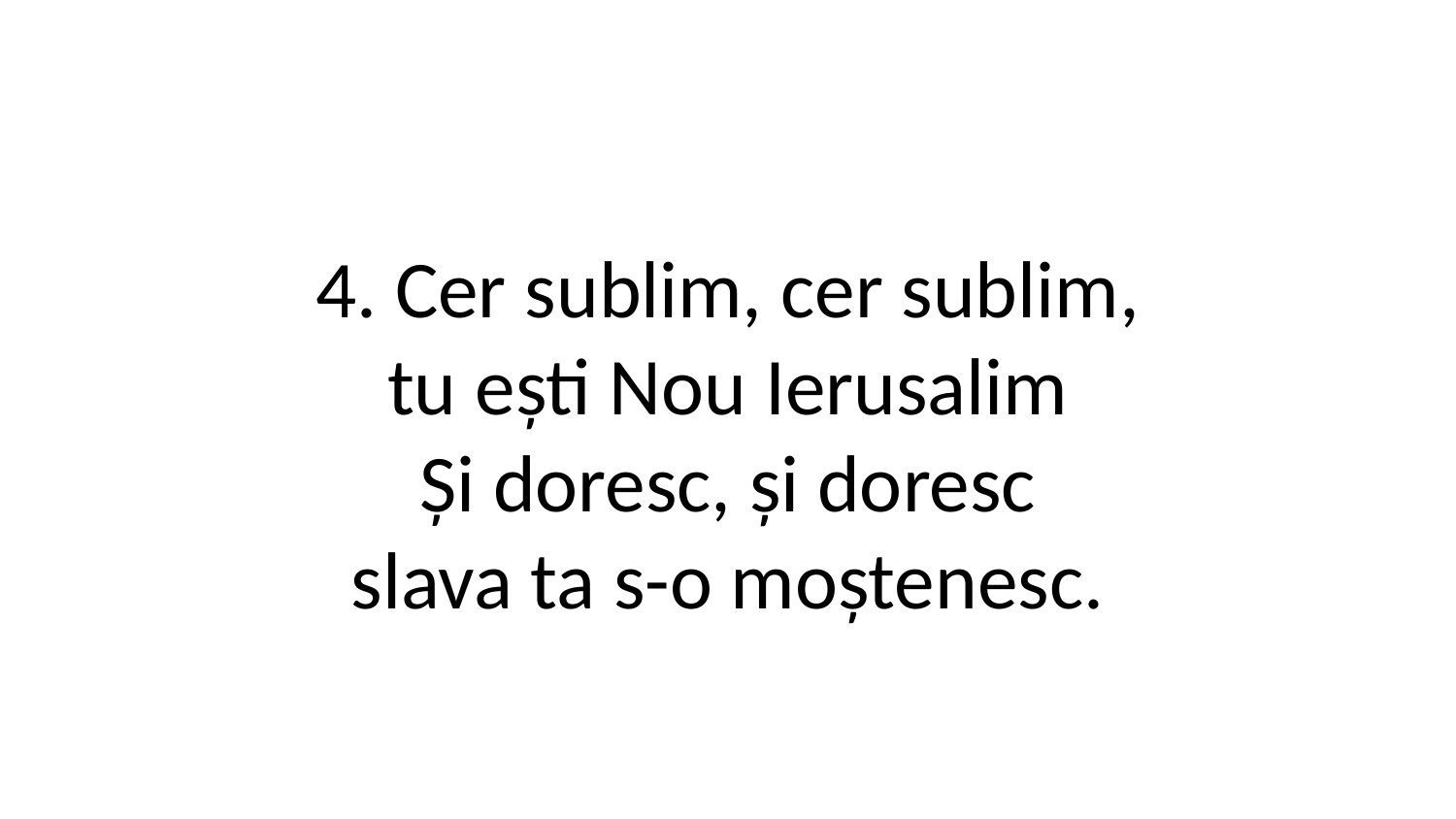

4. Cer sublim, cer sublim,
tu ești Nou Ierusalim
Și doresc, și doresc
slava ta s-o moștenesc.